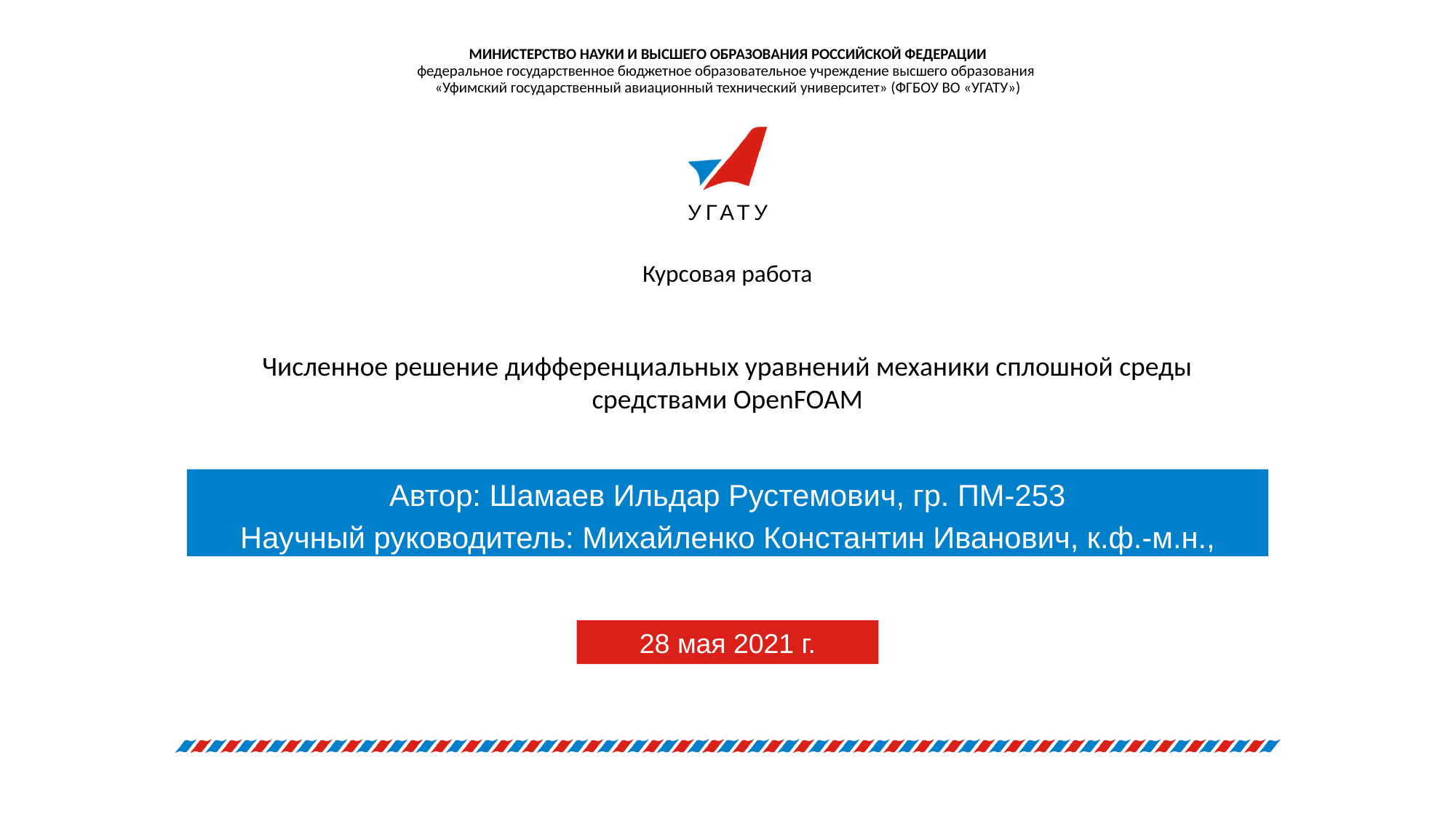

Курсовая работа
Численное решение дифференциальных уравнений механики сплошной среды средствами OpenFOAM
Автор: Шамаев Ильдар Рустемович, гр. ПМ-253
Научный руководитель: Михайленко Константин Иванович, к.ф.-м.н., доцент

кафедра ВВТиС
28 мая 2021 г.